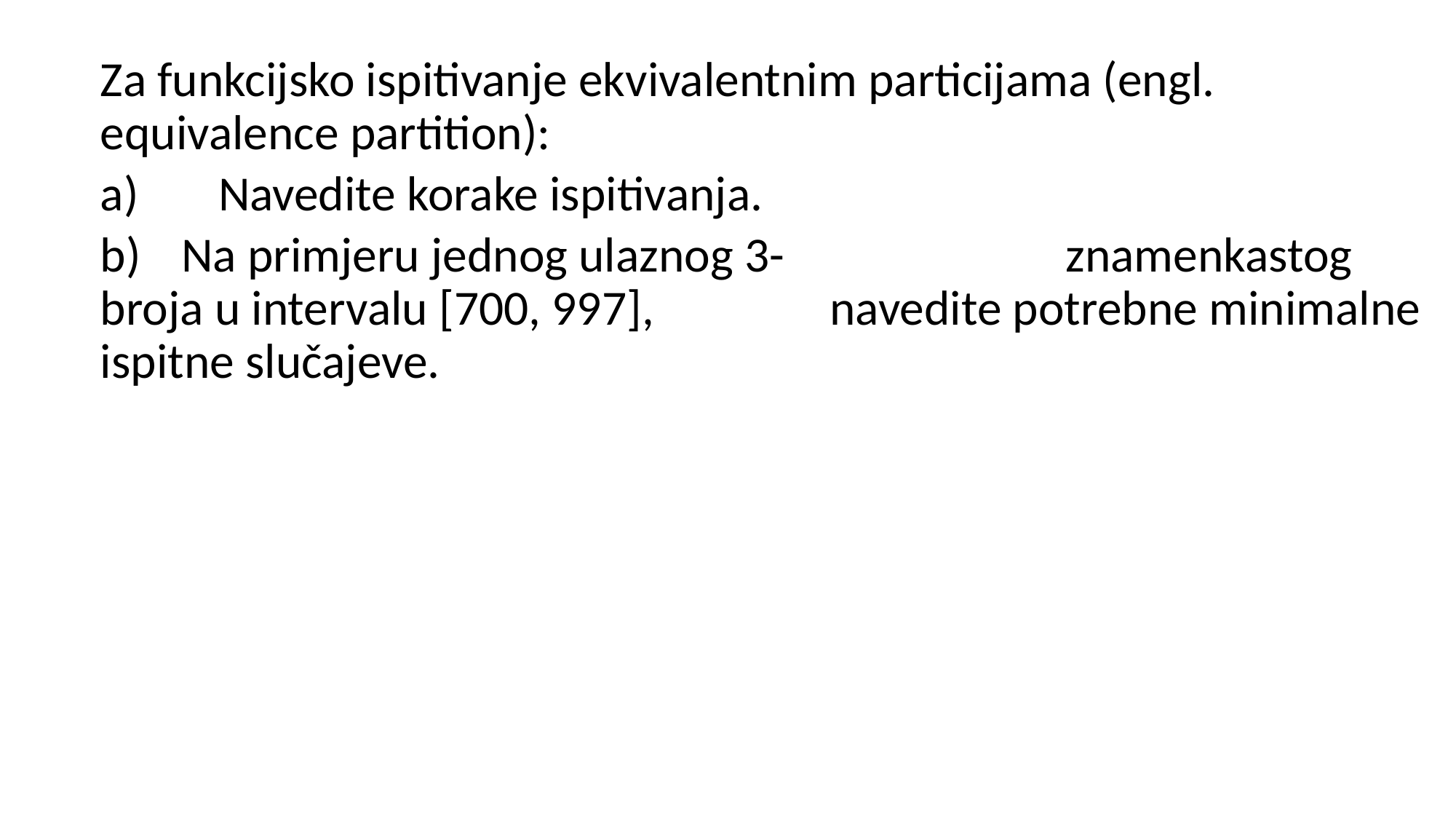

Za funkcijsko ispitivanje ekvivalentnim particijama (engl. equivalence partition):
Navedite korake ispitivanja.
b) 	  Na primjeru jednog ulaznog 3-		  	  	     		  znamenkastog broja u intervalu [700, 997], 	  	 	  navedite potrebne minimalne ispitne slučajeve.